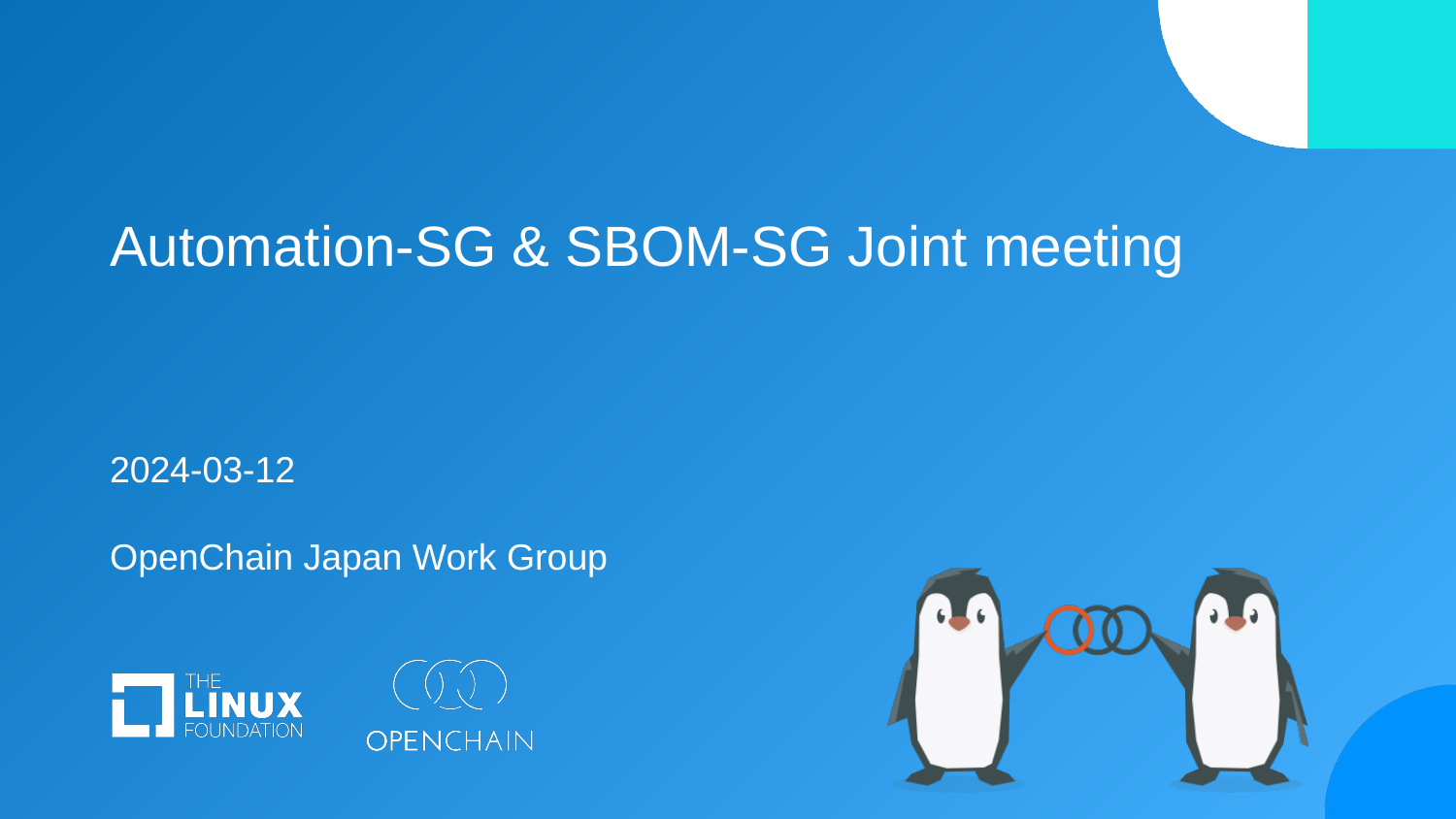

# Automation-SG & SBOM-SG Joint meeting
2024-03-12

OpenChain Japan Work Group